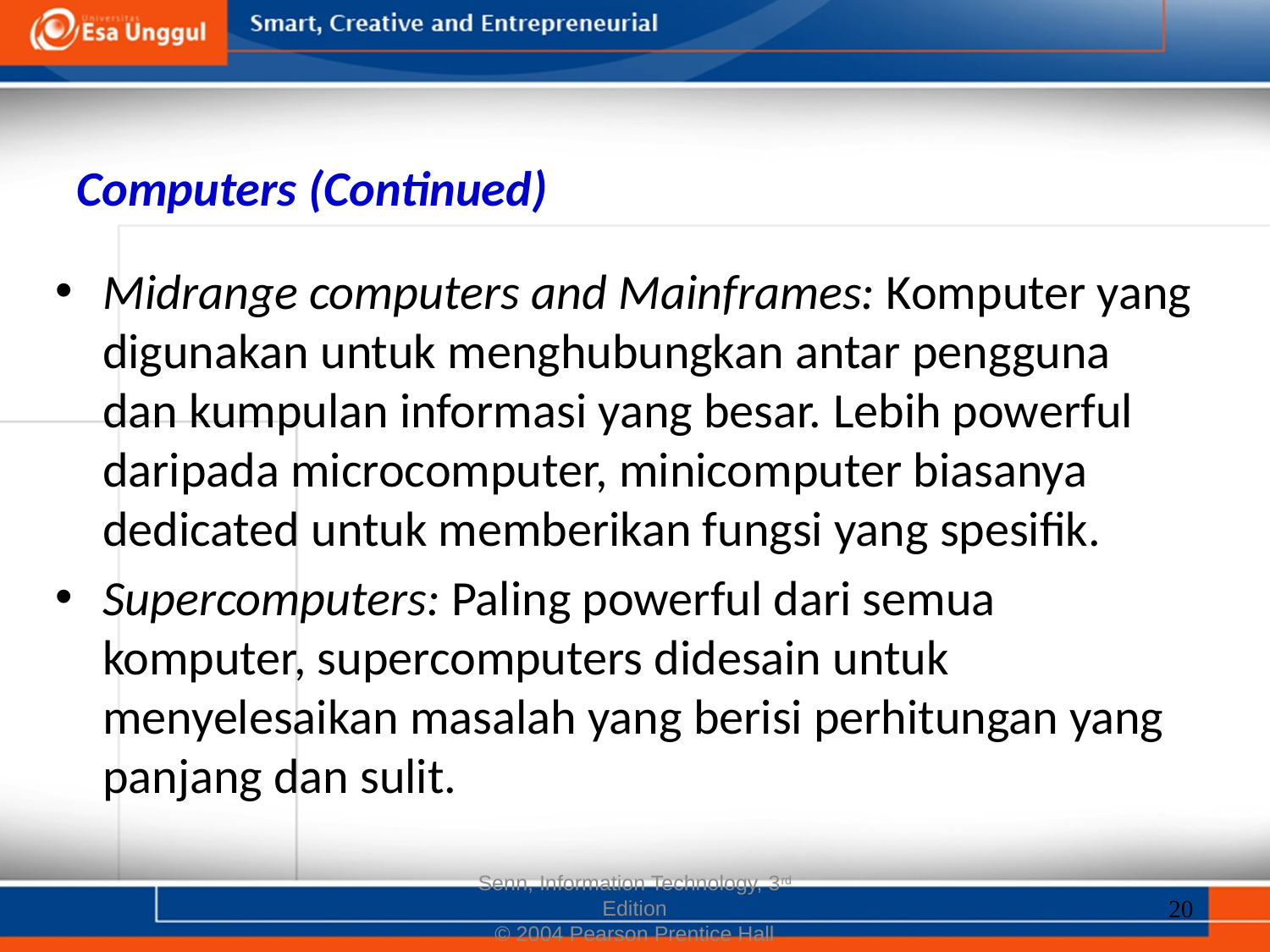

# Computers (Continued)
Midrange computers and Mainframes: Komputer yang digunakan untuk menghubungkan antar pengguna dan kumpulan informasi yang besar. Lebih powerful daripada microcomputer, minicomputer biasanya dedicated untuk memberikan fungsi yang spesifik.
Supercomputers: Paling powerful dari semua komputer, supercomputers didesain untuk menyelesaikan masalah yang berisi perhitungan yang panjang dan sulit.
20
Senn, Information Technology, 3rd Edition
© 2004 Pearson Prentice Hall